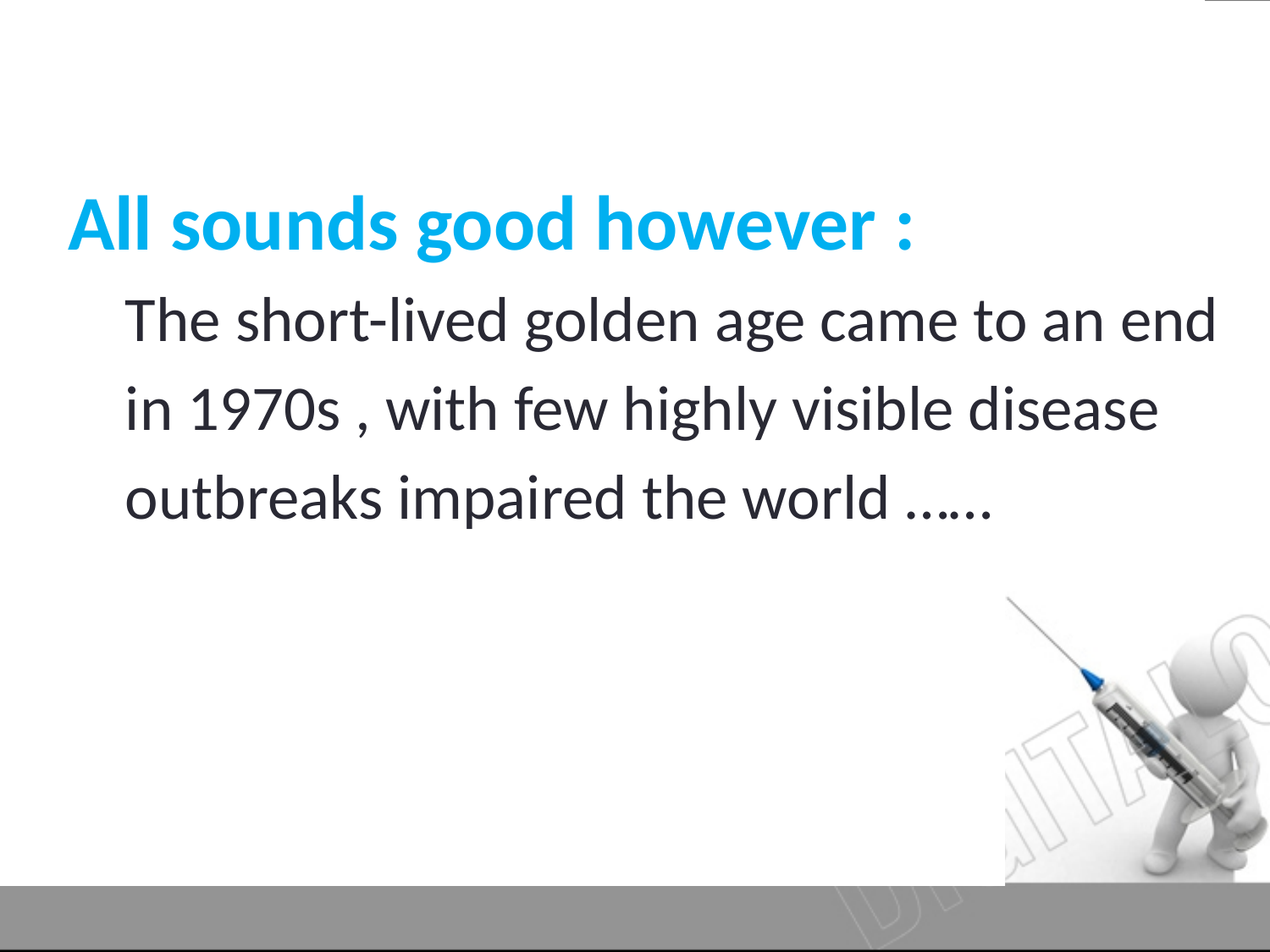

All sounds good however :
    The short-lived golden age came to an end
    in 1970s , with few highly visible disease
    outbreaks impaired the world ……